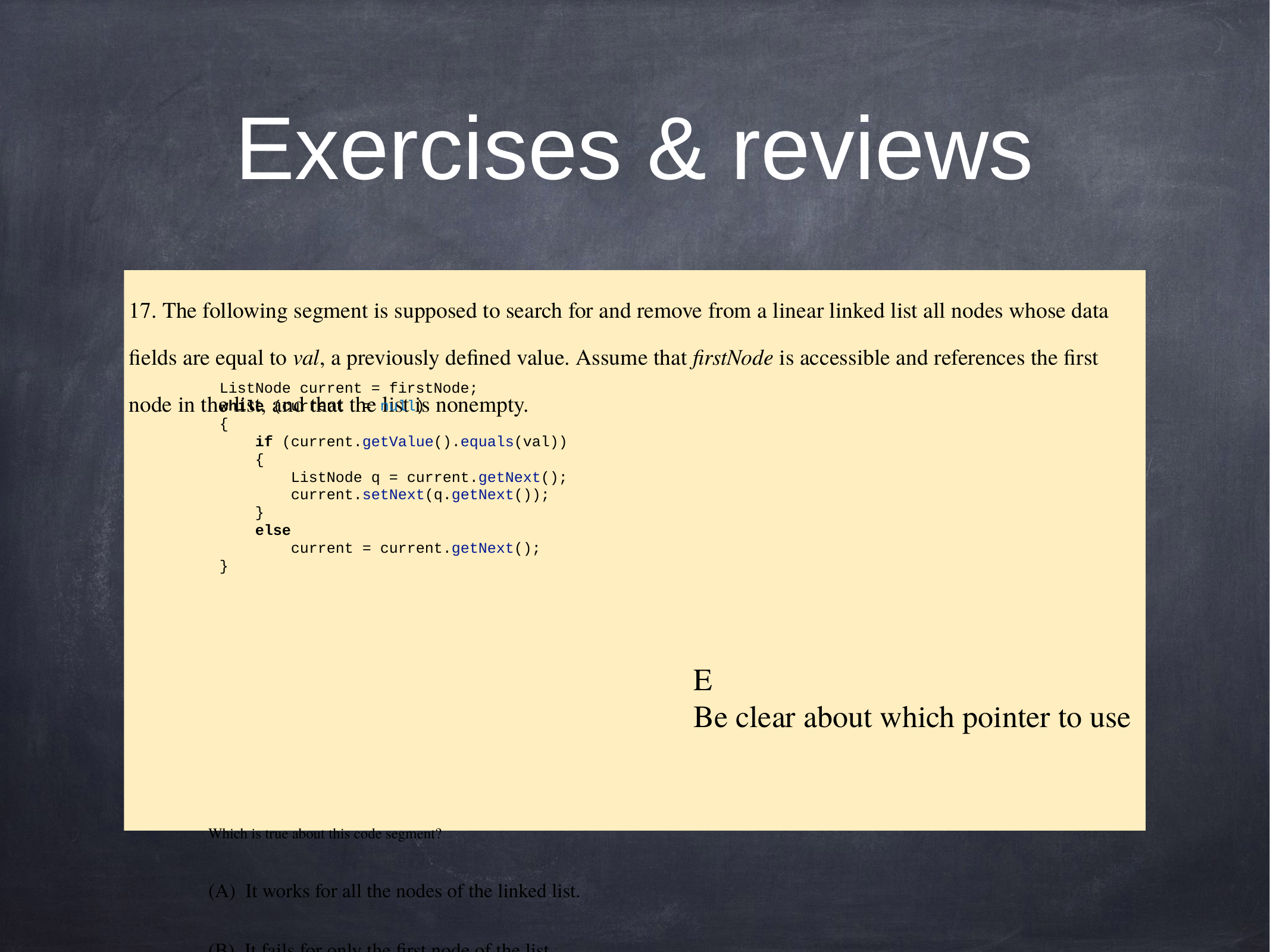

# Exercises & reviews
17. The following segment is supposed to search for and remove from a linear linked list all nodes whose data fields are equal to val, a previously defined value. Assume that firstNode is accessible and references the first node in the list, and that the list is nonempty.

Which is true about this code segment?
(A)  It works for all the nodes of the linked list.
(B)  It fails for only the first node of the list.
(C)  It fails for only the last node of the list.
(D)  It fails for the first and last nodes of the list but works for all others.
(E)  It fails for all nodes of the list.
ListNode current = firstNode;
while (current != null)
{
    if (current.getValue().equals(val))
    {
        ListNode q = current.getNext();
        current.setNext(q.getNext());
    }
    else
        current = current.getNext();
}
E
Be clear about which pointer to use